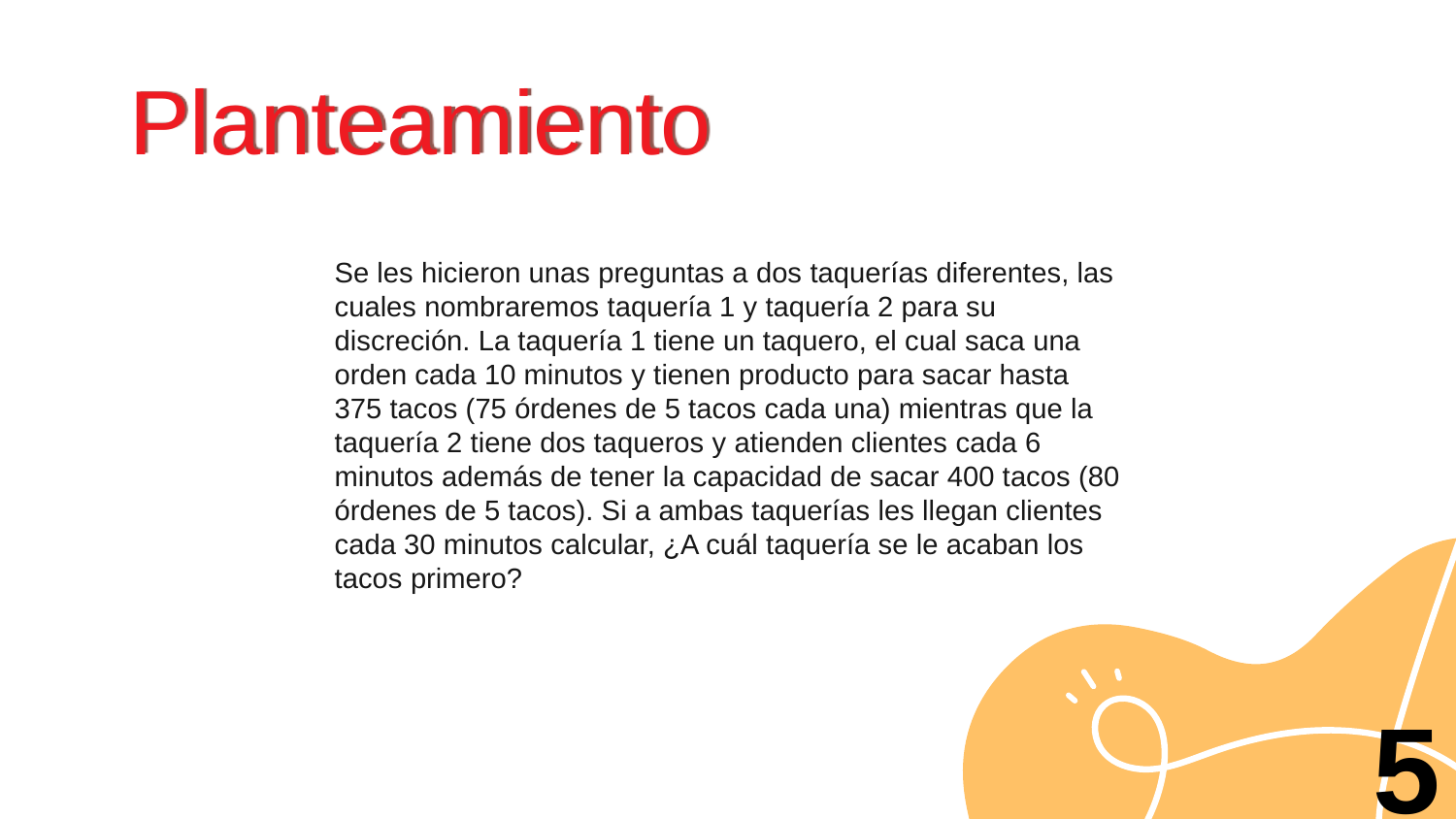

# Planteamiento
Se les hicieron unas preguntas a dos taquerías diferentes, las cuales nombraremos taquería 1 y taquería 2 para su discreción. La taquería 1 tiene un taquero, el cual saca una orden cada 10 minutos y tienen producto para sacar hasta 375 tacos (75 órdenes de 5 tacos cada una) mientras que la taquería 2 tiene dos taqueros y atienden clientes cada 6 minutos además de tener la capacidad de sacar 400 tacos (80 órdenes de 5 tacos). Si a ambas taquerías les llegan clientes cada 30 minutos calcular, ¿A cuál taquería se le acaban los tacos primero?
5